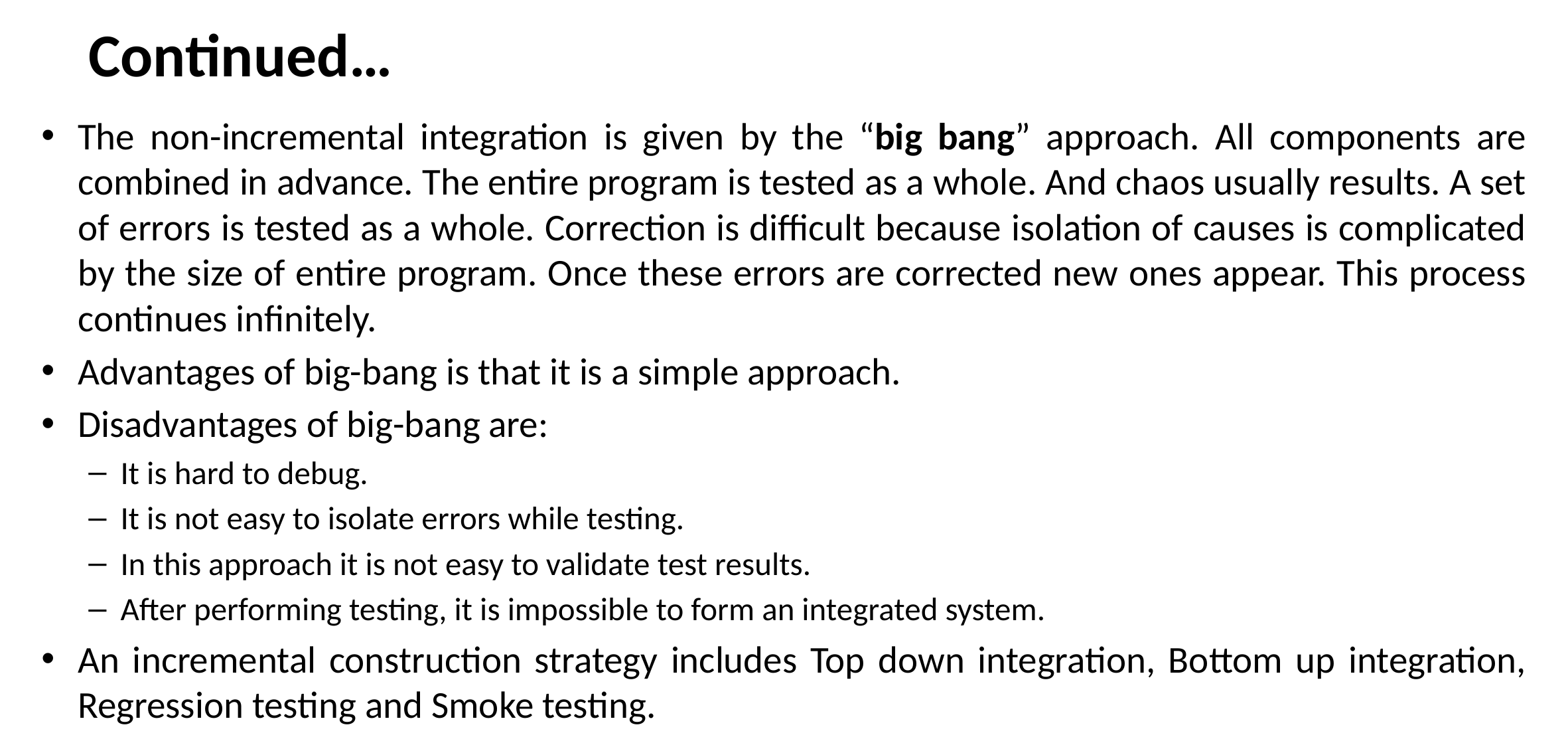

# Continued…
The non-incremental integration is given by the “big bang” approach. All components are combined in advance. The entire program is tested as a whole. And chaos usually results. A set of errors is tested as a whole. Correction is difficult because isolation of causes is complicated by the size of entire program. Once these errors are corrected new ones appear. This process continues infinitely.
Advantages of big-bang is that it is a simple approach.
Disadvantages of big-bang are:
It is hard to debug.
It is not easy to isolate errors while testing.
In this approach it is not easy to validate test results.
After performing testing, it is impossible to form an integrated system.
An incremental construction strategy includes Top down integration, Bottom up integration, Regression testing and Smoke testing.